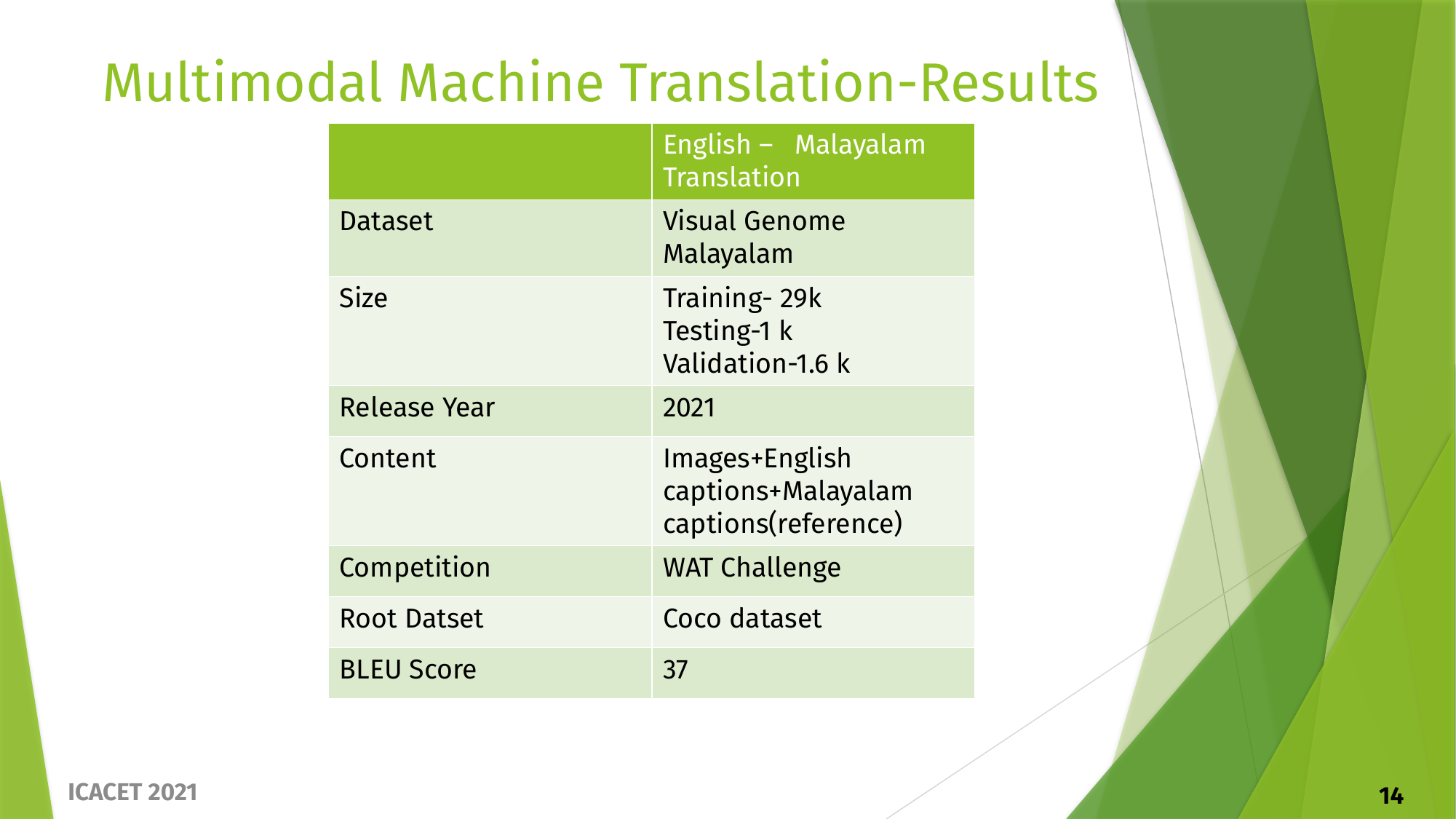

# Multimodal Machine Translation-Results
|  | English – Malayalam Translation |
| --- | --- |
| Dataset | Visual Genome Malayalam |
| Size | Training- 29k Testing-1 k Validation-1.6 k |
| Release Year | 2021 |
| Content | Images+English captions+Malayalam captions(reference) |
| Competition | WAT Challenge |
| Root Datset | Coco dataset |
| BLEU Score | 37 |
ICACET 2021
14